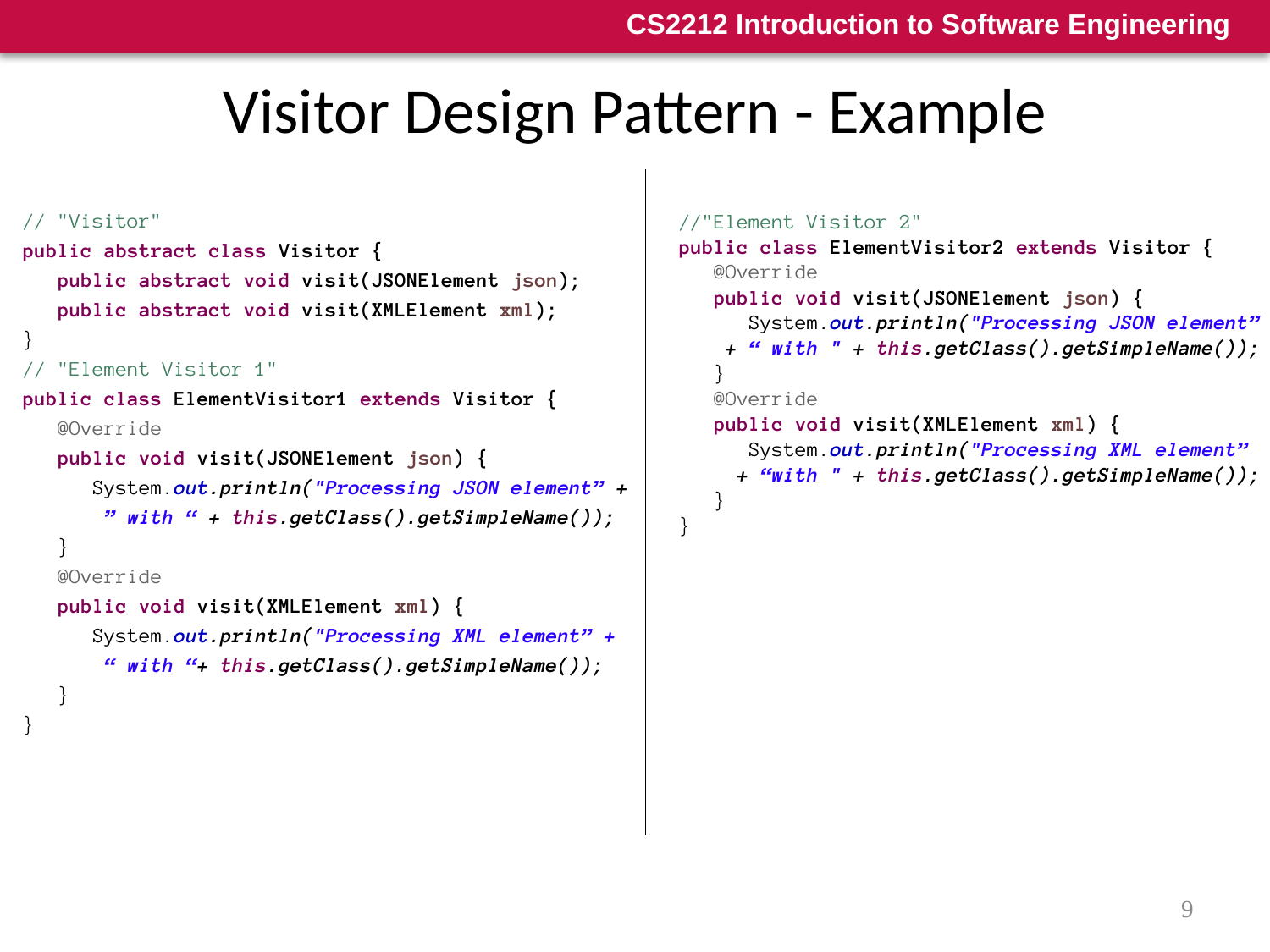

# Visitor Design Pattern - Example
// "Visitor"
public abstract class Visitor {
   public abstract void visit(JSONElement json);
   public abstract void visit(XMLElement xml);
}
// "Element Visitor 1"
public class ElementVisitor1 extends Visitor {
   @Override
   public void visit(JSONElement json) {
      System.out.println("Processing JSON element” +
       ” with “ + this.getClass().getSimpleName());
   }
   @Override
   public void visit(XMLElement xml) {
      System.out.println("Processing XML element” +
       “ with “+ this.getClass().getSimpleName());
   }
}
//"Element Visitor 2"
public class ElementVisitor2 extends Visitor {
   @Override
   public void visit(JSONElement json) {
      System.out.println("Processing JSON element”
    + “ with " + this.getClass().getSimpleName());
   }
   @Override
   public void visit(XMLElement xml) {
      System.out.println("Processing XML element”
     + “with " + this.getClass().getSimpleName());
   }
}
9